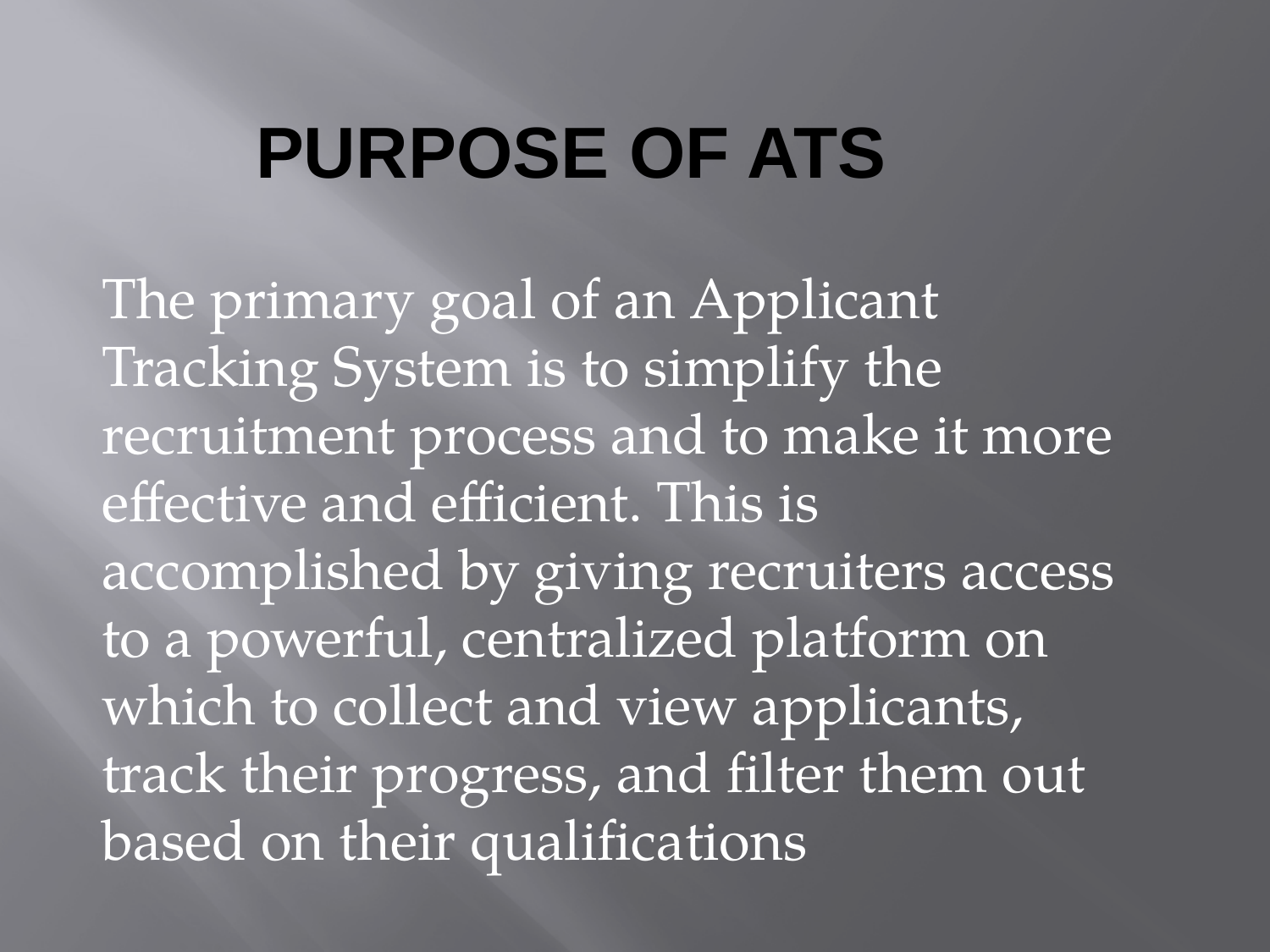

PURPOSE OF ATS

The primary goal of an Applicant Tracking System is to simplify the recruitment process and to make it more effective and efficient. This is accomplished by giving recruiters access to a powerful, centralized platform on which to collect and view applicants, track their progress, and filter them out based on their qualifications